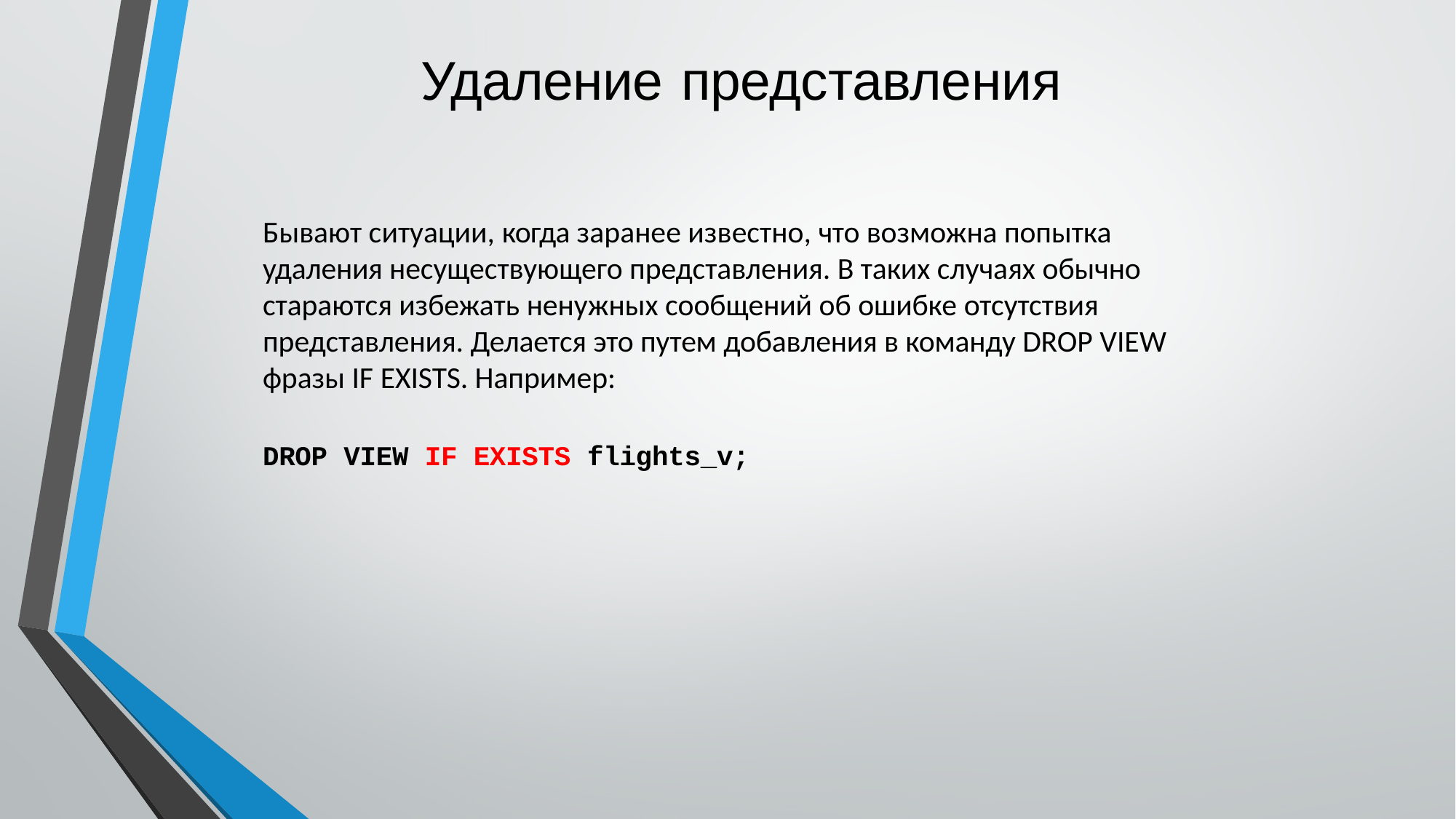

# Удаление представления
Бывают ситуации, когда заранее известно, что возможна попытка  удаления несуществующего представления. В таких случаях обычно  стараются избежать ненужных сообщений об ошибке отсутствия
представления. Делается это путем добавления в команду DROP VIEW  фразы IF EXISTS. Например:

DROP VIEW IF EXISTS flights_v;